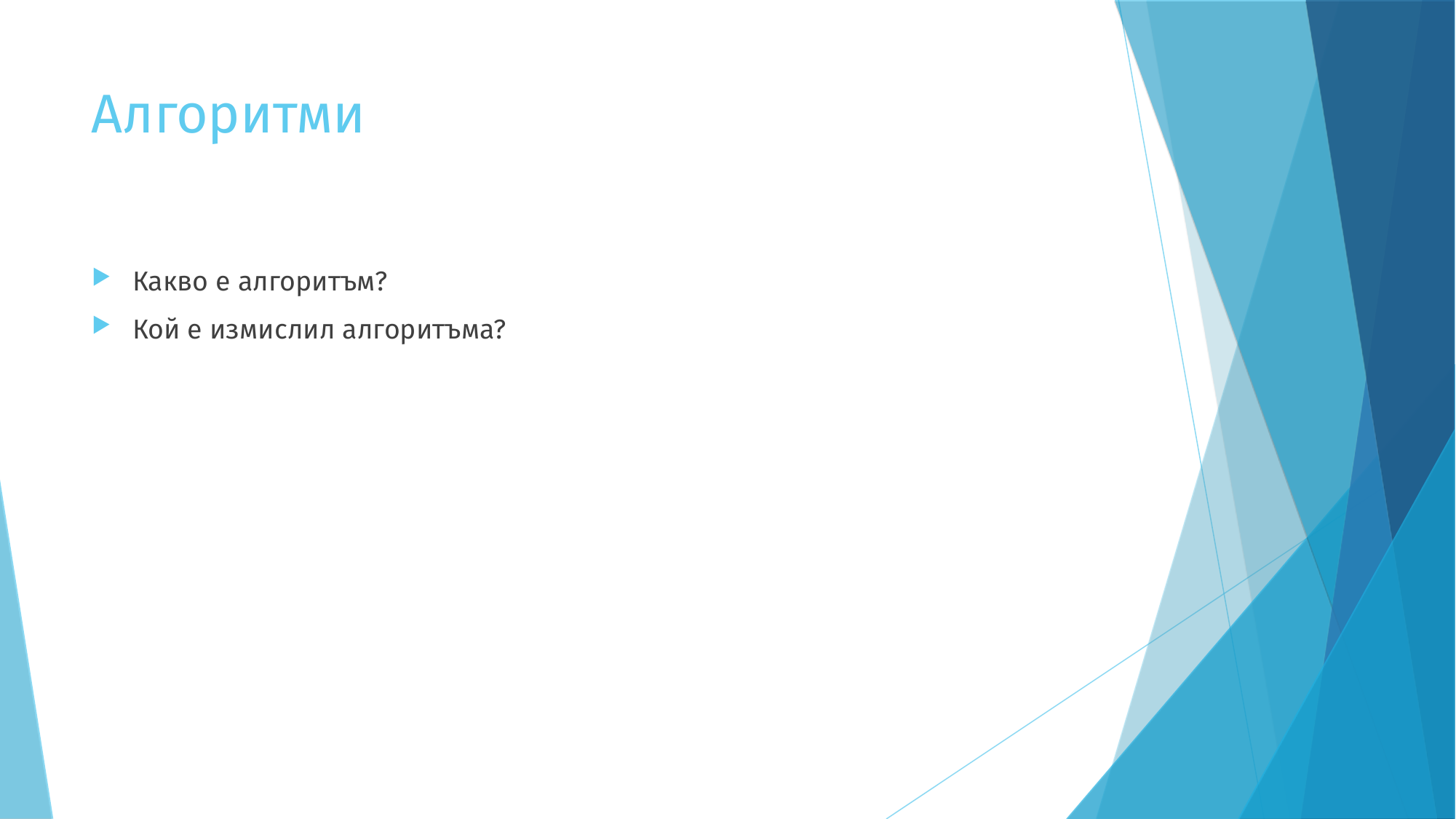

Алгоритми
Какво е алгоритъм?
Кой е измислил алгоритъма?